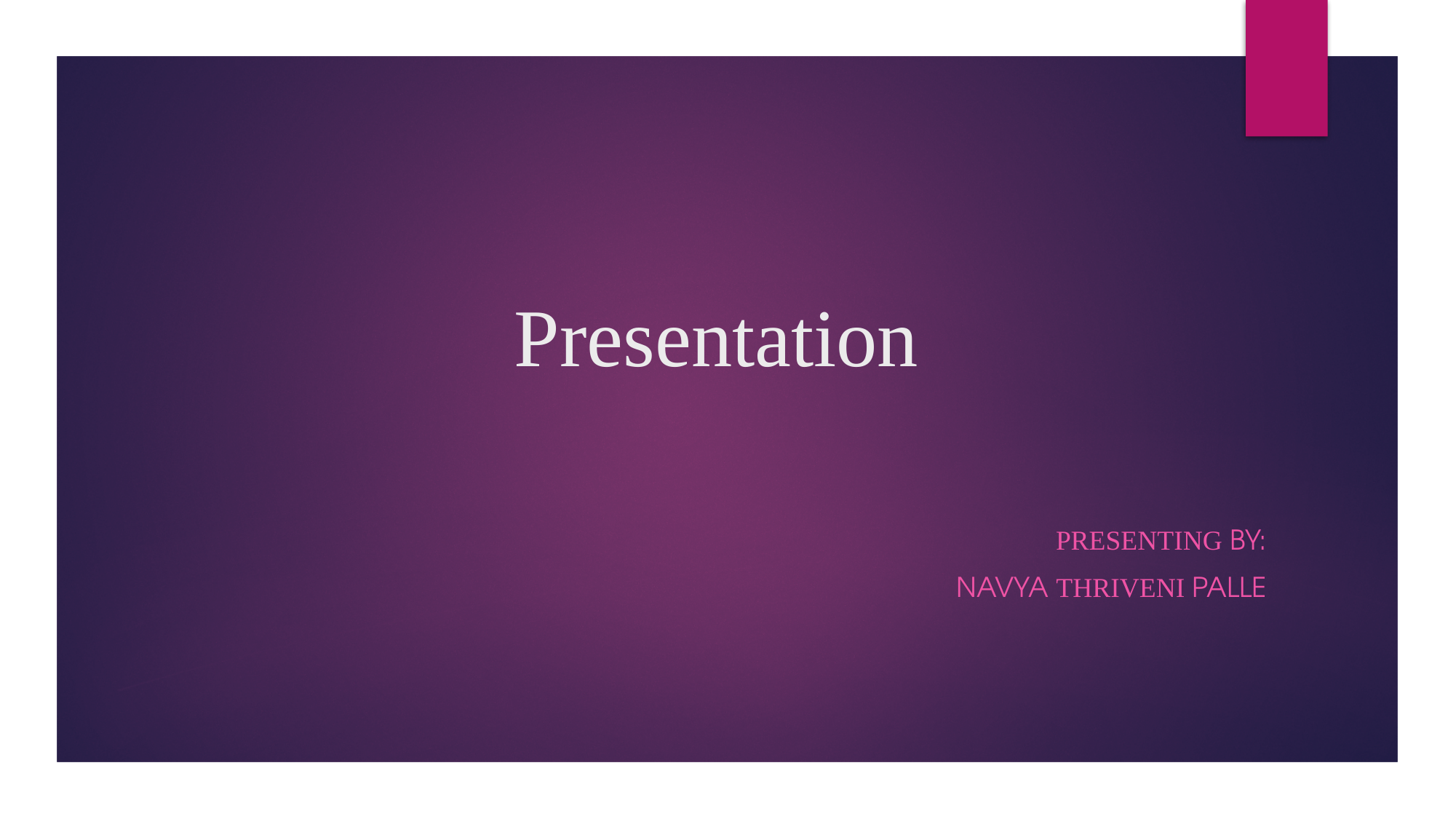

# Presentation
PRESENTING BY:
 Navya thriveni Palle